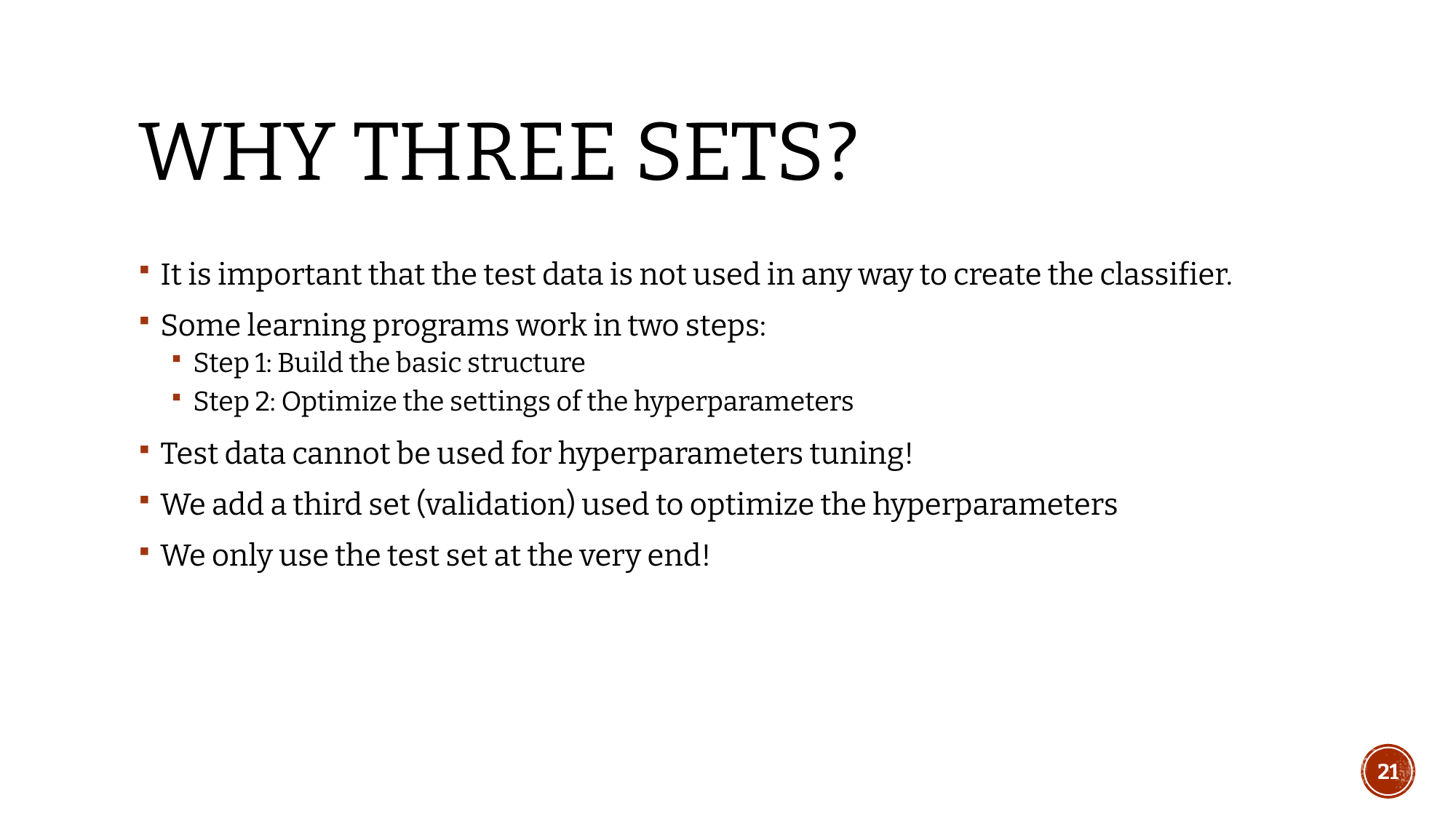

# Why three sets?
It is important that the test data is not used in any way to create the classifier.
Some learning programs work in two steps:
Step 1: Build the basic structure
Step 2: Optimize the settings of the hyperparameters
Test data cannot be used for hyperparameters tuning!
We add a third set (validation) used to optimize the hyperparameters
We only use the test set at the very end!

21